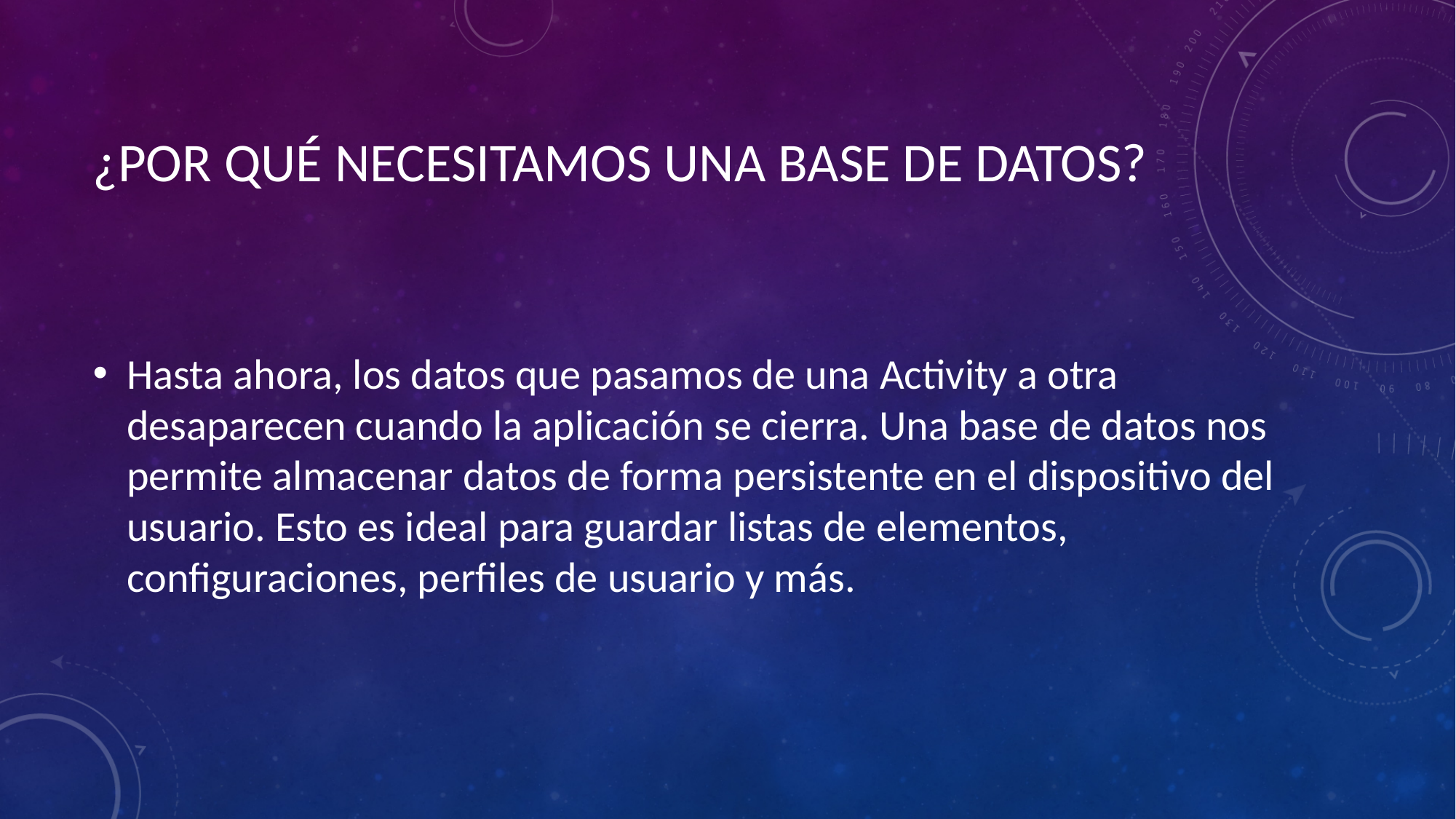

# ¿Por qué necesitamos una base de datos?
Hasta ahora, los datos que pasamos de una Activity a otra desaparecen cuando la aplicación se cierra. Una base de datos nos permite almacenar datos de forma persistente en el dispositivo del usuario. Esto es ideal para guardar listas de elementos, configuraciones, perfiles de usuario y más.